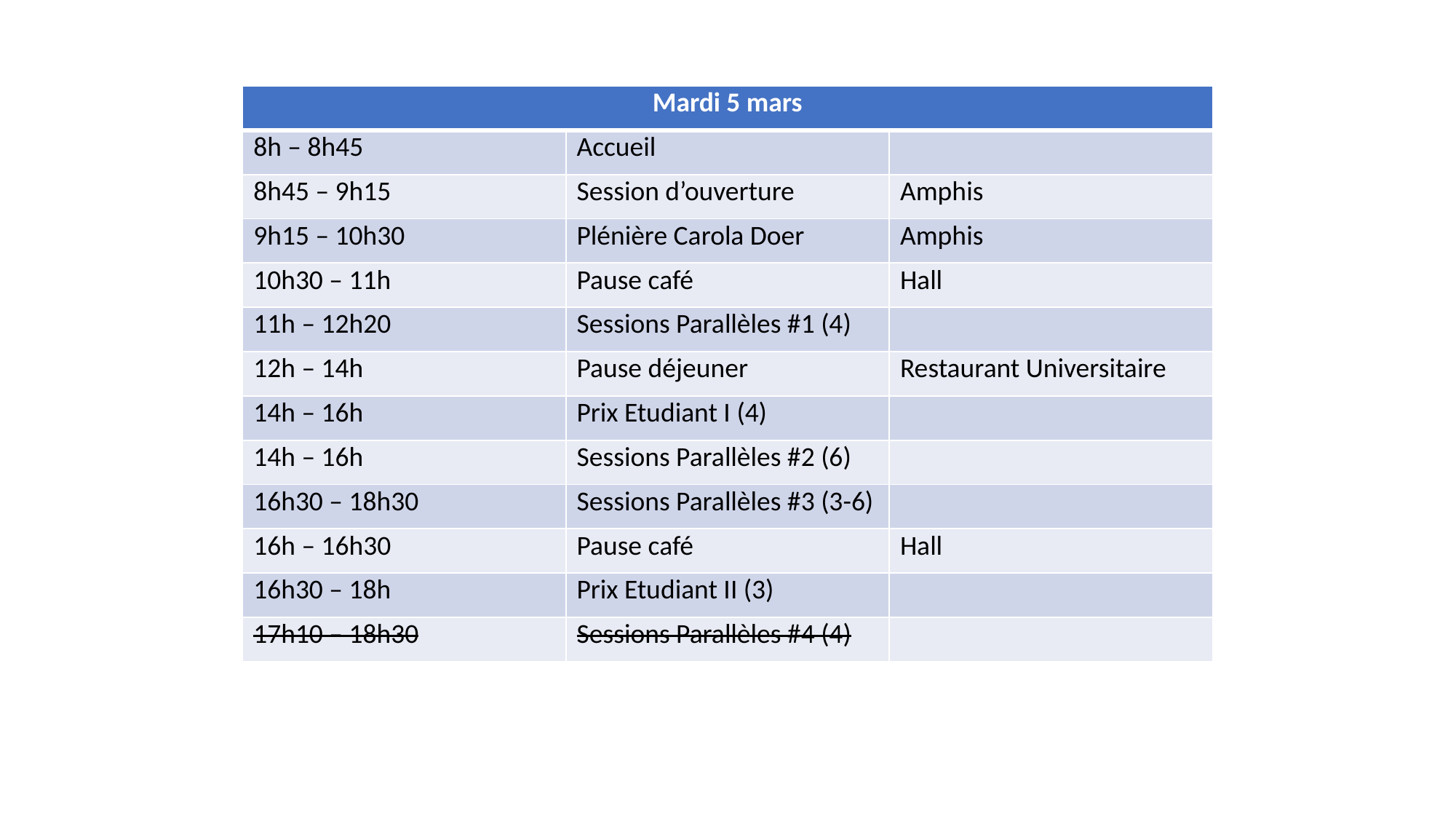

| Mardi 5 mars |  |  |
| --- | --- | --- |
| 8h – 8h45 | Accueil |  |
| 8h45 – 9h15 | Session d’ouverture | Amphis |
| 9h15 – 10h30 | Plénière Carola Doer | Amphis |
| 10h30 – 11h | Pause café | Hall |
| 11h – 12h20 | Sessions Parallèles #1 (4) |  |
| 12h – 14h | Pause déjeuner | Restaurant Universitaire |
| 14h – 16h | Prix Etudiant I (4) |  |
| 14h – 16h | Sessions Parallèles #2 (6) |  |
| 16h30 – 18h30 | Sessions Parallèles #3 (3-6) |  |
| 16h – 16h30 | Pause café | Hall |
| 16h30 – 18h | Prix Etudiant II (3) |  |
| 17h10 – 18h30 | Sessions Parallèles #4 (4) |  |